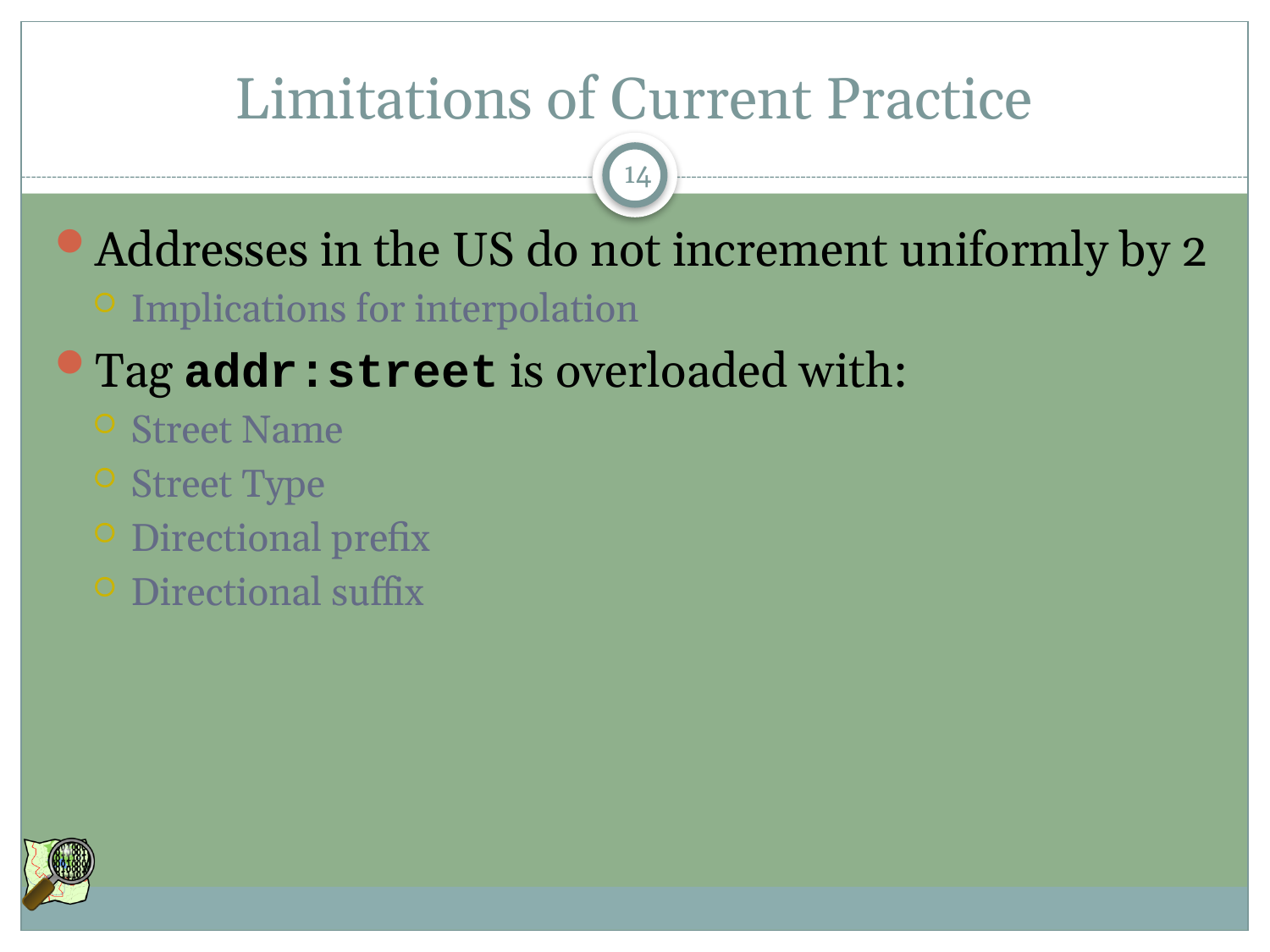

# Limitations of Current Practice
14
Addresses in the US do not increment uniformly by 2
Implications for interpolation
Tag addr:street is overloaded with:
Street Name
Street Type
Directional prefix
Directional suffix